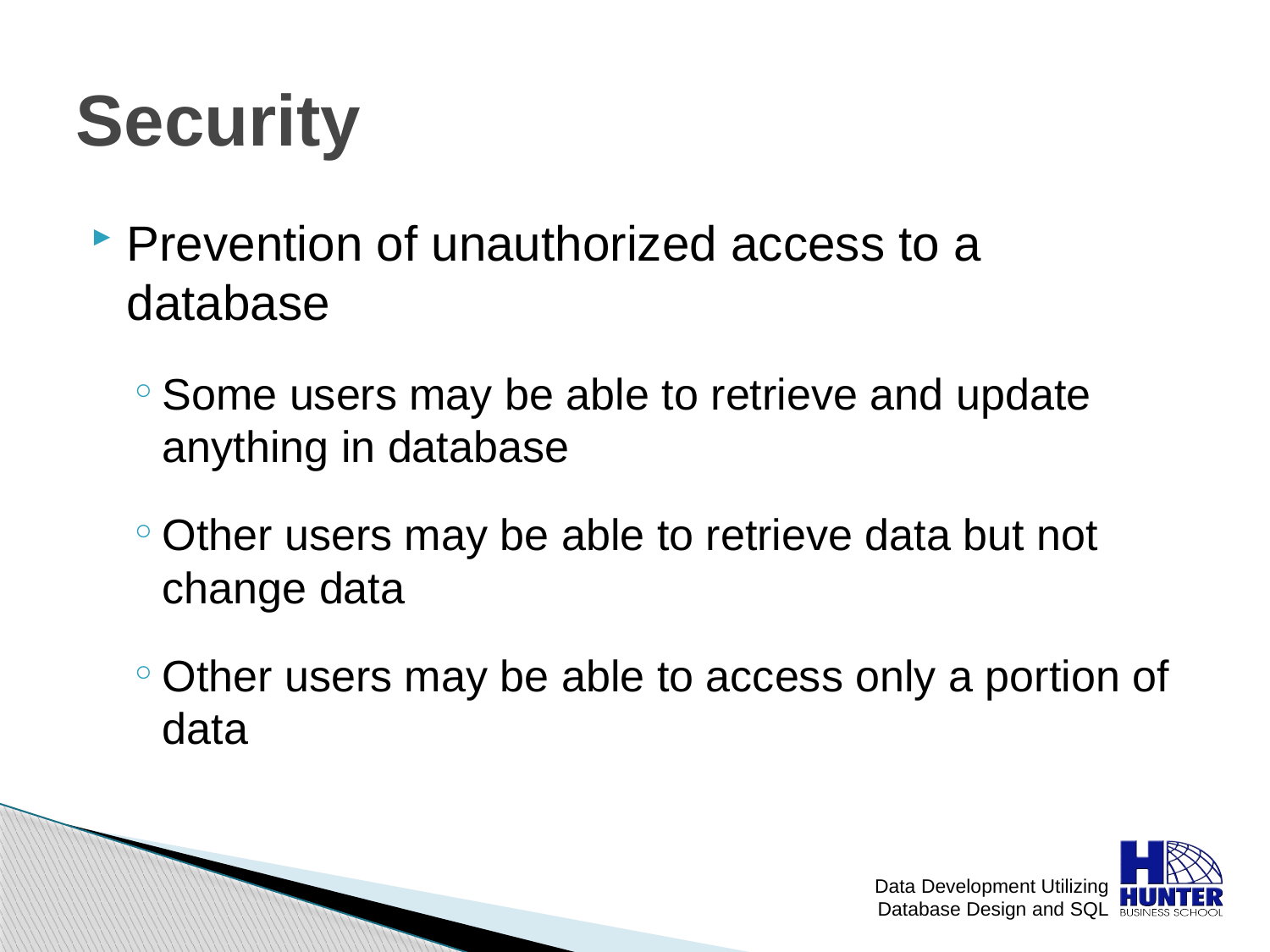

# Security
Prevention of unauthorized access to a database
Some users may be able to retrieve and update anything in database
Other users may be able to retrieve data but not change data
Other users may be able to access only a portion of data